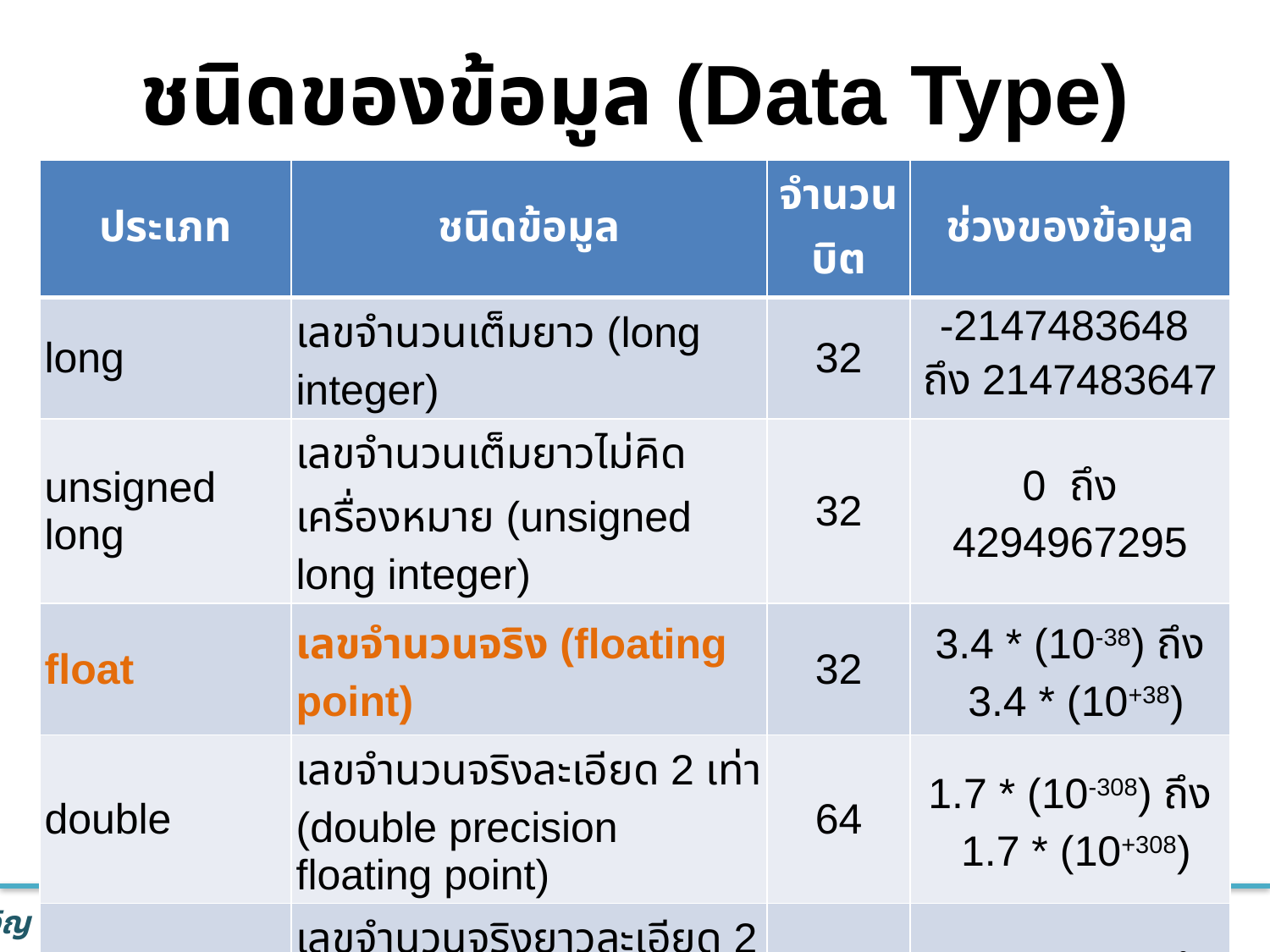

# ชนิดของข้อมูล (Data Type)
| ประเภท | ชนิดข้อมูล | จำนวนบิต | ช่วงของข้อมูล |
| --- | --- | --- | --- |
| long | เลขจำนวนเต็มยาว (long integer) | 32 | -2147483648 ถึง 2147483647 |
| unsigned long | เลขจำนวนเต็มยาวไม่คิดเครื่องหมาย (unsigned long integer) | 32 | 0 ถึง 4294967295 |
| float | เลขจำนวนจริง (floating point) | 32 | 3.4 \* (10-38) ถึง 3.4 \* (10+38) |
| double | เลขจำนวนจริงละเอียด 2 เท่า (double precision floating point) | 64 | 1.7 \* (10-308) ถึง 1.7 \* (10+308) |
| long double | เลขจำนวนจริงยาวละเอียด 2 เท่า (long double precision floating point) | 80 | 3.4 \* (10-4932) ถึง 1.1 \* (10+4932) |
50
Introduction to Programming